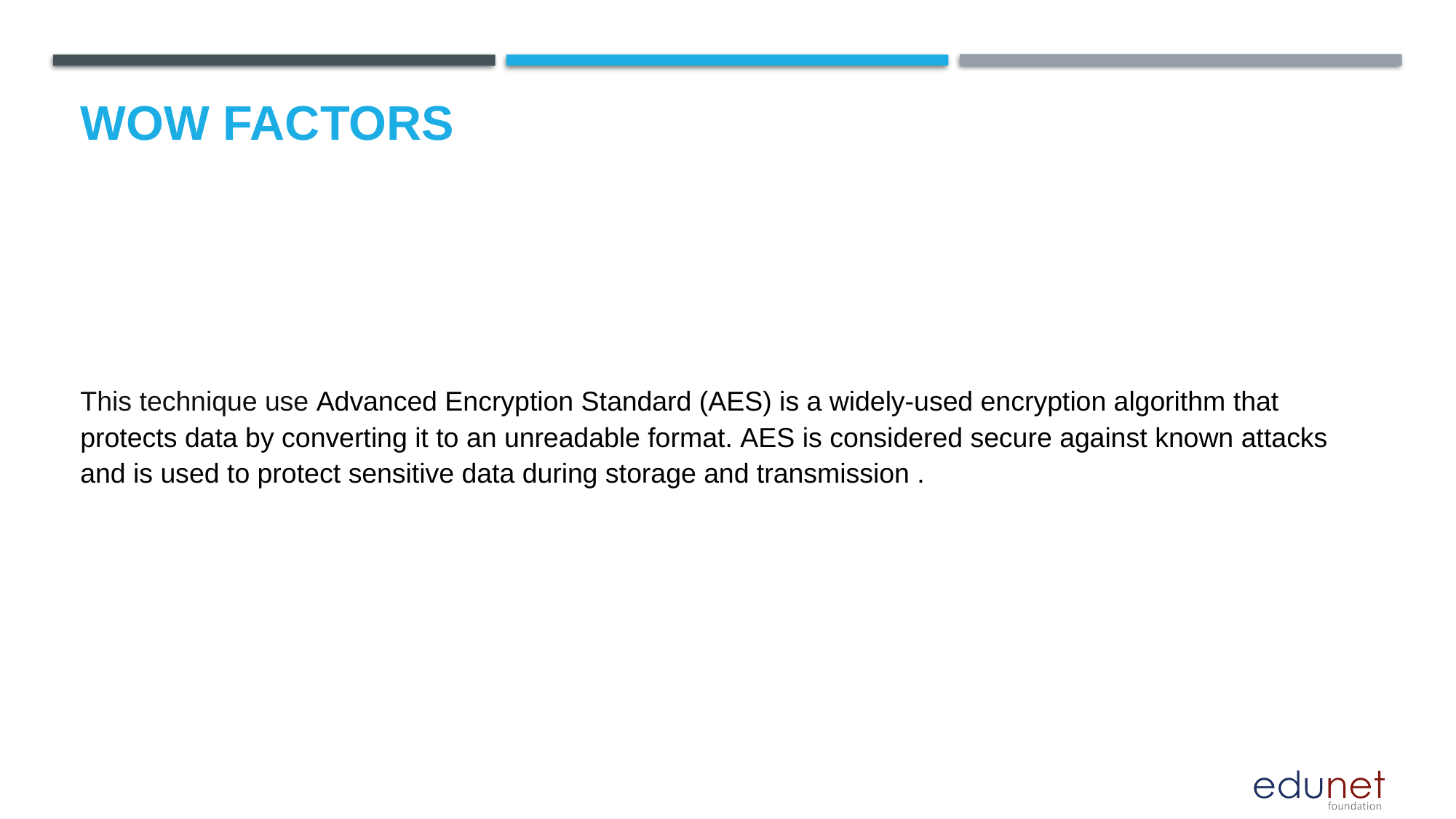

# Wow factors
This technique use Advanced Encryption Standard (AES) is a widely-used encryption algorithm that protects data by converting it to an unreadable format. AES is considered secure against known attacks and is used to protect sensitive data during storage and transmission .